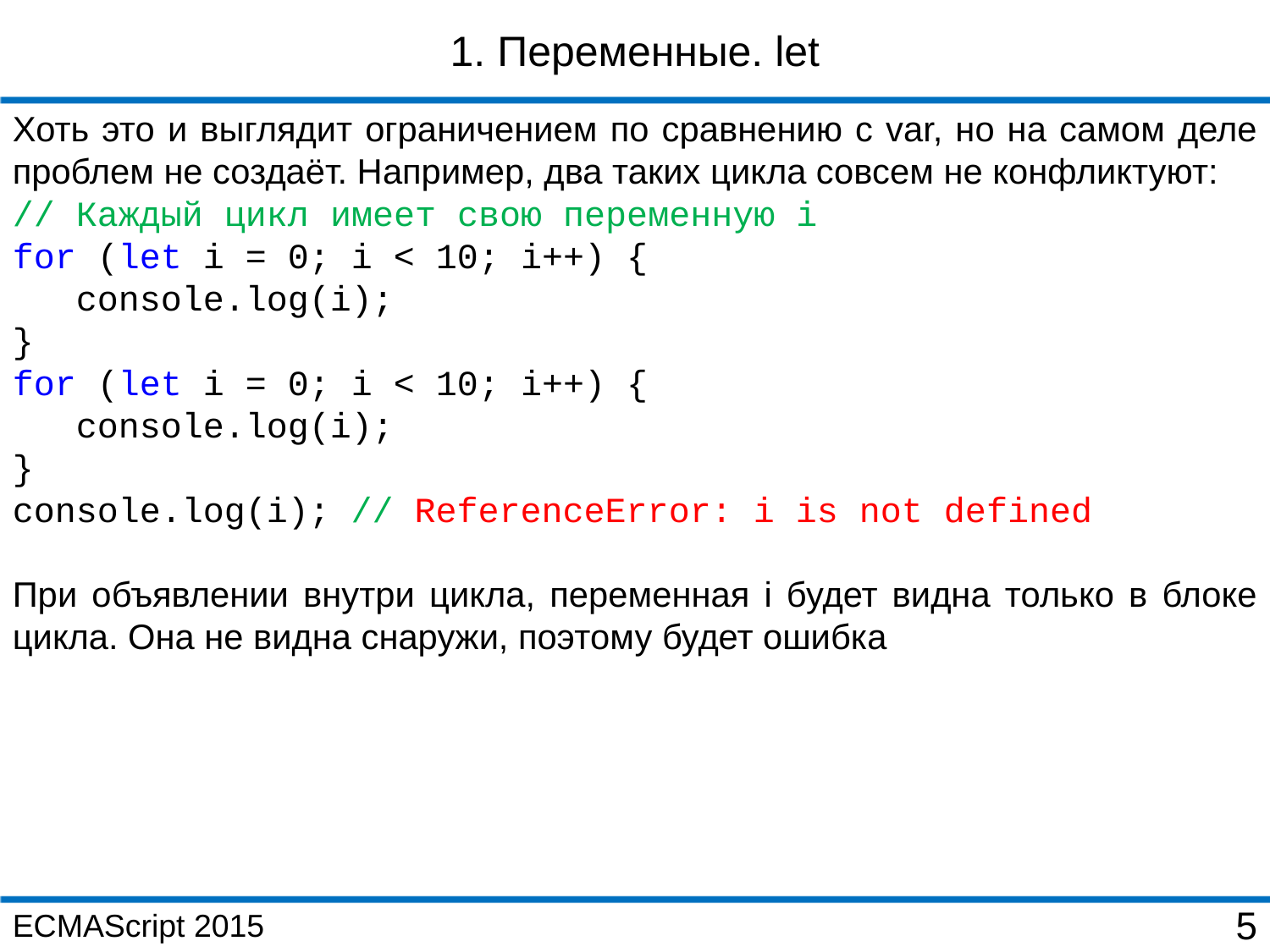

1. Переменные. let
Хоть это и выглядит ограничением по сравнению с var, но на самом деле проблем не создаёт. Например, два таких цикла совсем не конфликтуют:
// Каждый цикл имеет свою переменную i
for (let i = 0; i < 10; i++) {
   console.log(i);
}
for (let i = 0; i < 10; i++) {
   console.log(i);
}
console.log(i); // ReferenceError: i is not defined

При объявлении внутри цикла, переменная i будет видна только в блоке цикла. Она не видна снаружи, поэтому будет ошибка
ECMAScript 2015
5